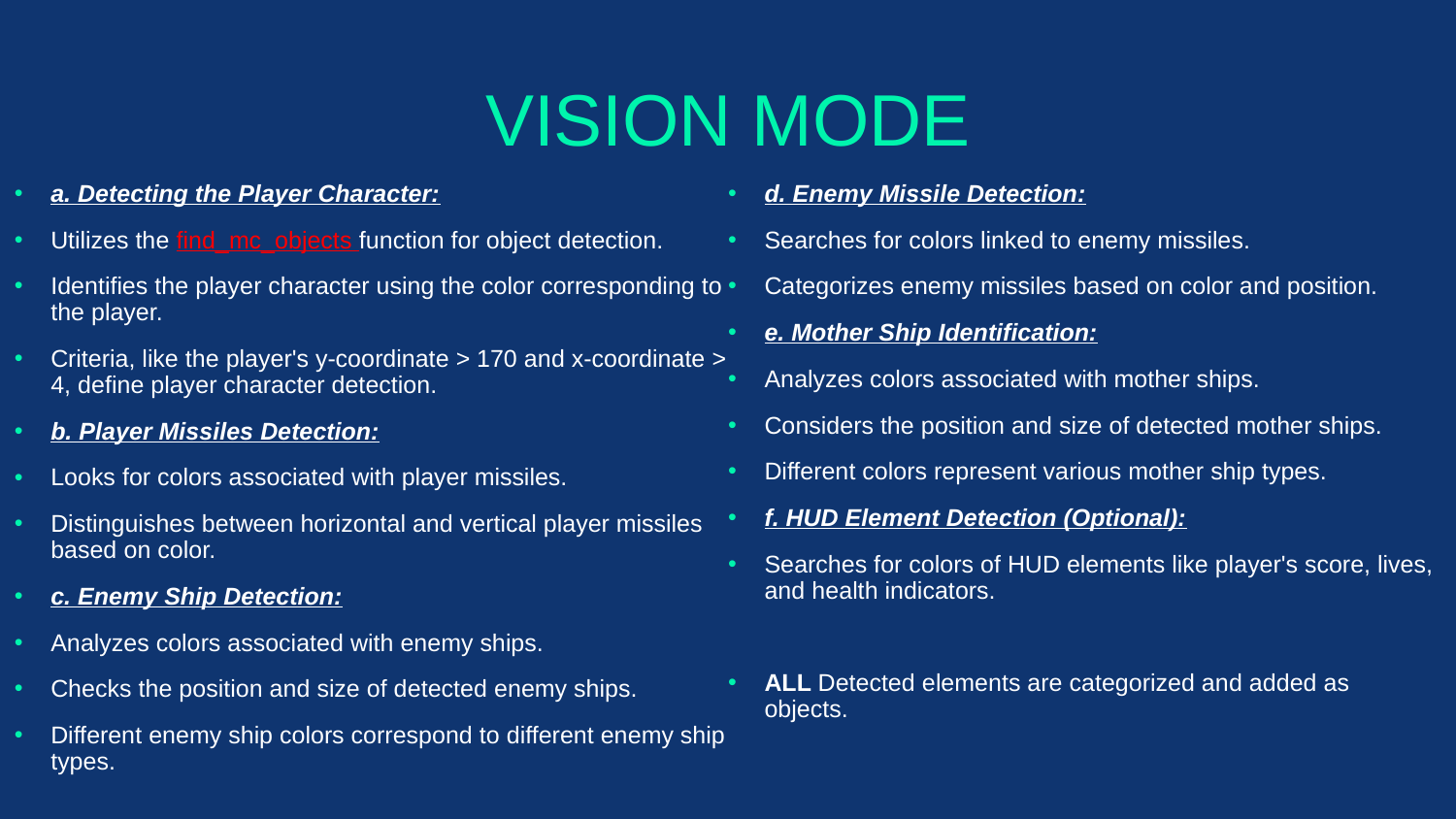

# VISION MODE
a. Detecting the Player Character:
Utilizes the find_mc_objects function for object detection.
Identifies the player character using the color corresponding to the player.
Criteria, like the player's y-coordinate > 170 and x-coordinate > 4, define player character detection.
b. Player Missiles Detection:
Looks for colors associated with player missiles.
Distinguishes between horizontal and vertical player missiles based on color.
c. Enemy Ship Detection:
Analyzes colors associated with enemy ships.
Checks the position and size of detected enemy ships.
Different enemy ship colors correspond to different enemy ship types.
d. Enemy Missile Detection:
Searches for colors linked to enemy missiles.
Categorizes enemy missiles based on color and position.
e. Mother Ship Identification:
Analyzes colors associated with mother ships.
Considers the position and size of detected mother ships.
Different colors represent various mother ship types.
f. HUD Element Detection (Optional):
Searches for colors of HUD elements like player's score, lives, and health indicators.

ALL Detected elements are categorized and added as objects.